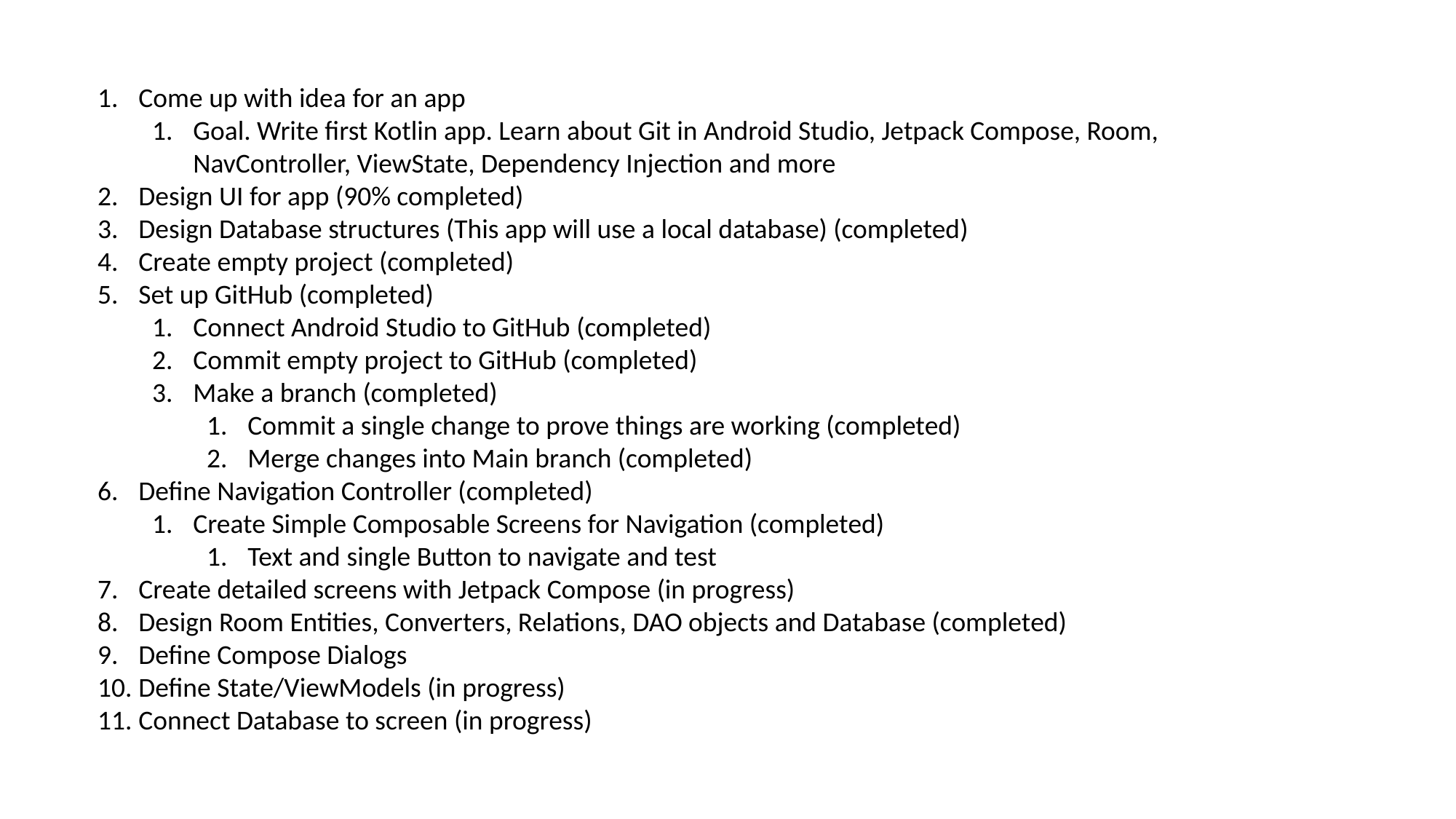

Come up with idea for an app
Goal. Write first Kotlin app. Learn about Git in Android Studio, Jetpack Compose, Room, NavController, ViewState, Dependency Injection and more
Design UI for app (90% completed)
Design Database structures (This app will use a local database) (completed)
Create empty project (completed)
Set up GitHub (completed)
Connect Android Studio to GitHub (completed)
Commit empty project to GitHub (completed)
Make a branch (completed)
Commit a single change to prove things are working (completed)
Merge changes into Main branch (completed)
Define Navigation Controller (completed)
Create Simple Composable Screens for Navigation (completed)
Text and single Button to navigate and test
Create detailed screens with Jetpack Compose (in progress)
Design Room Entities, Converters, Relations, DAO objects and Database (completed)
Define Compose Dialogs
Define State/ViewModels (in progress)
Connect Database to screen (in progress)